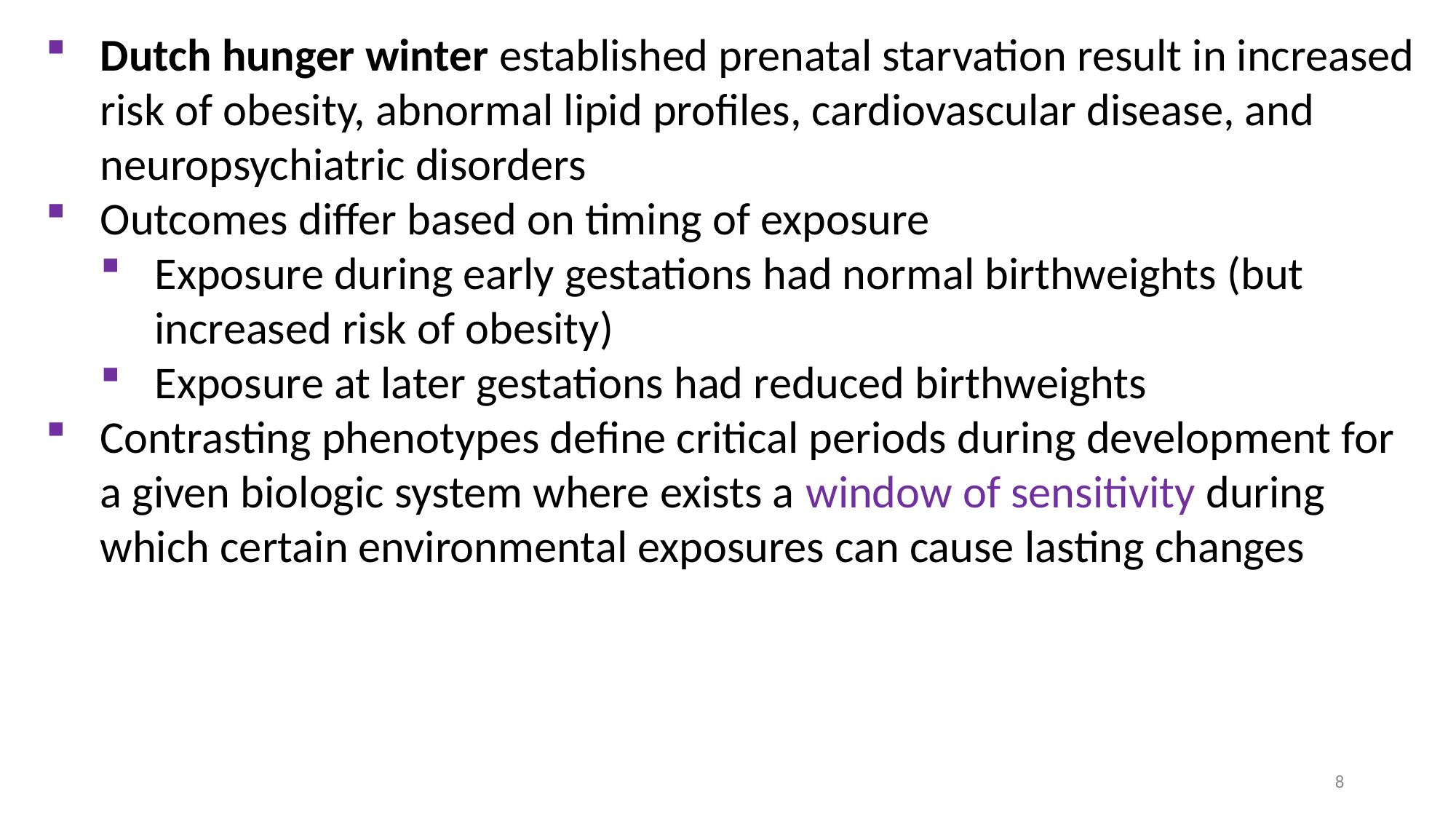

Dutch hunger winter established prenatal starvation result in increased risk of obesity, abnormal lipid profiles, cardiovascular disease, and neuropsychiatric disorders
Outcomes differ based on timing of exposure
Exposure during early gestations had normal birthweights (but increased risk of obesity)
Exposure at later gestations had reduced birthweights
Contrasting phenotypes define critical periods during development for a given biologic system where exists a window of sensitivity during which certain environmental exposures can cause lasting changes
8